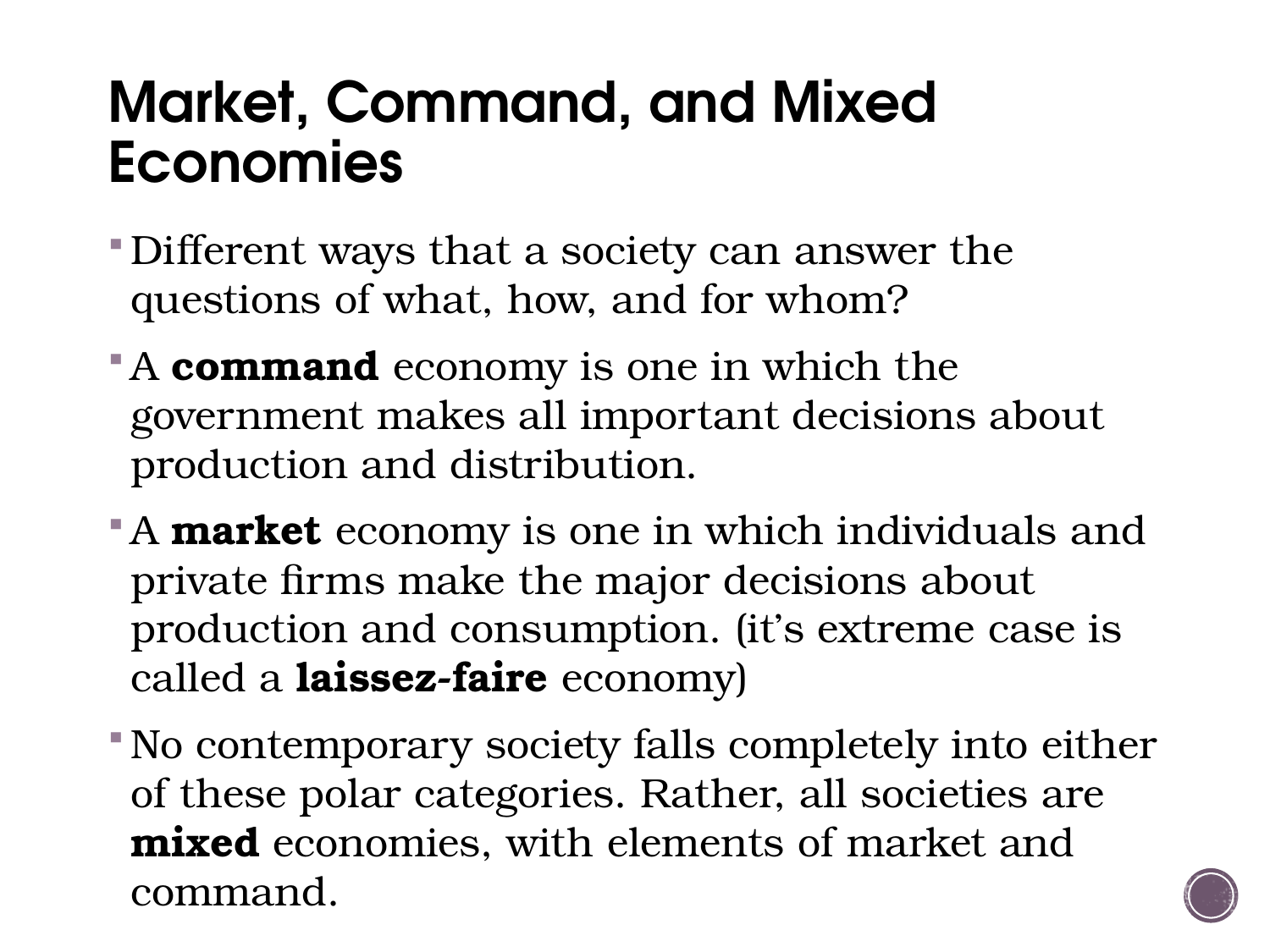

# Market, Command, and Mixed Economies
Different ways that a society can answer the questions of what, how, and for whom?
A command economy is one in which the government makes all important decisions about production and distribution.
A market economy is one in which individuals and private firms make the major decisions about production and consumption. (it’s extreme case is called a laissez-faire economy)
No contemporary society falls completely into either of these polar categories. Rather, all societies are mixed economies, with elements of market and command.